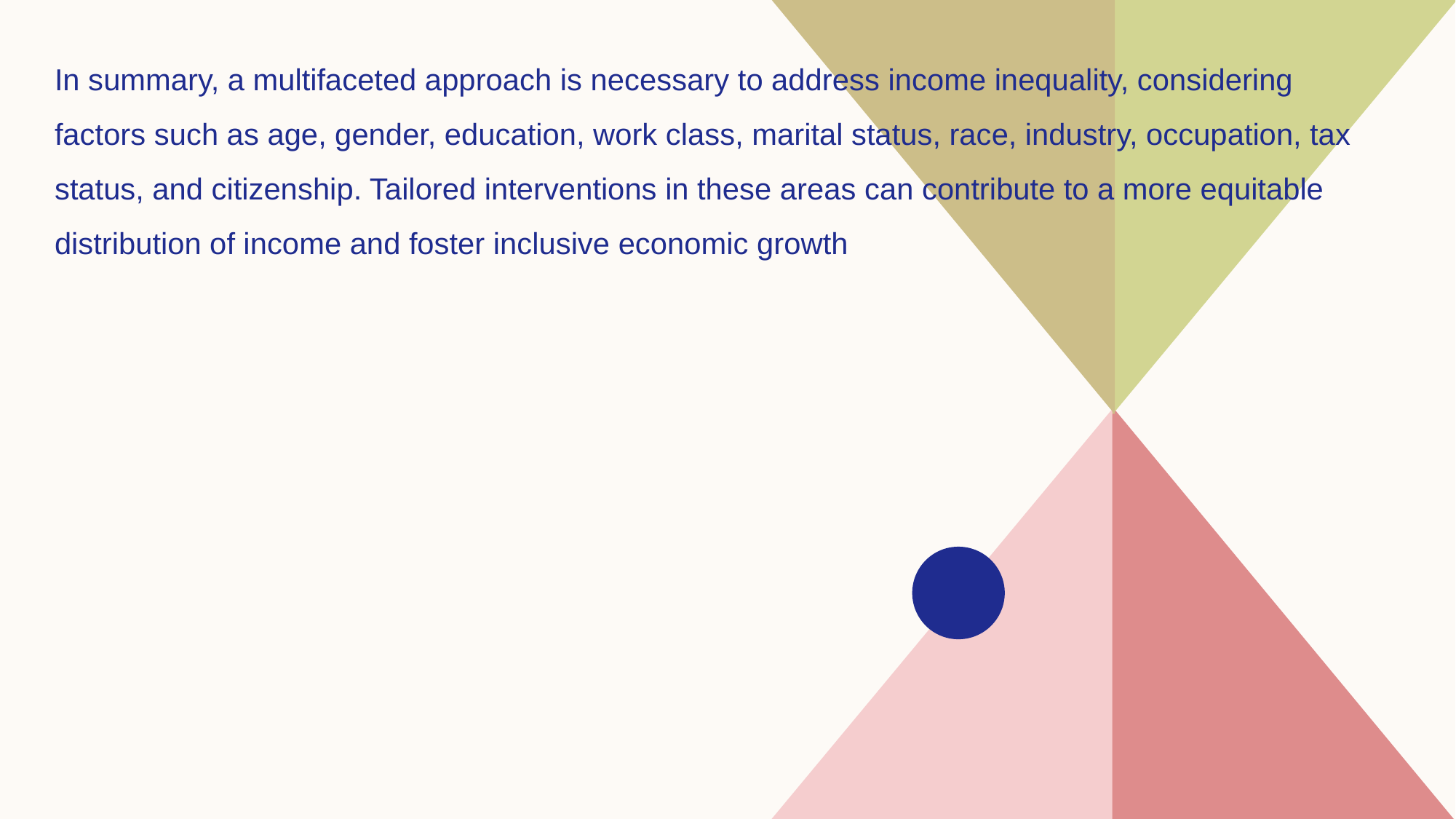

In summary, a multifaceted approach is necessary to address income inequality, considering factors such as age, gender, education, work class, marital status, race, industry, occupation, tax status, and citizenship. Tailored interventions in these areas can contribute to a more equitable distribution of income and foster inclusive economic growth